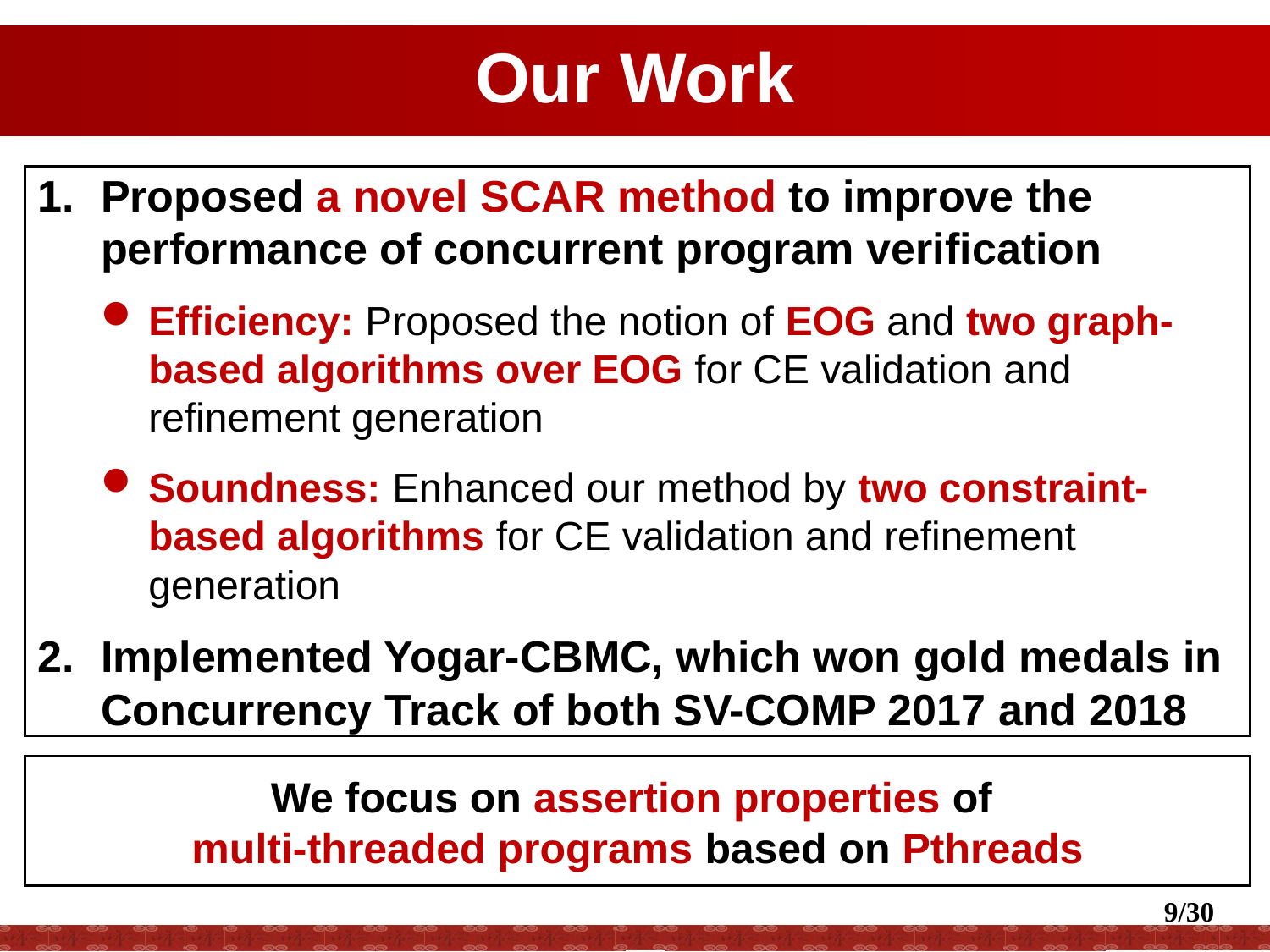

# Our Work
Proposed a novel SCAR method to improve the performance of concurrent program verification
Efficiency: Proposed the notion of EOG and two graph-based algorithms over EOG for CE validation and refinement generation
Soundness: Enhanced our method by two constraint-based algorithms for CE validation and refinement generation
Implemented Yogar-CBMC, which won gold medals in Concurrency Track of both SV-COMP 2017 and 2018
We focus on assertion properties of
multi-threaded programs based on Pthreads